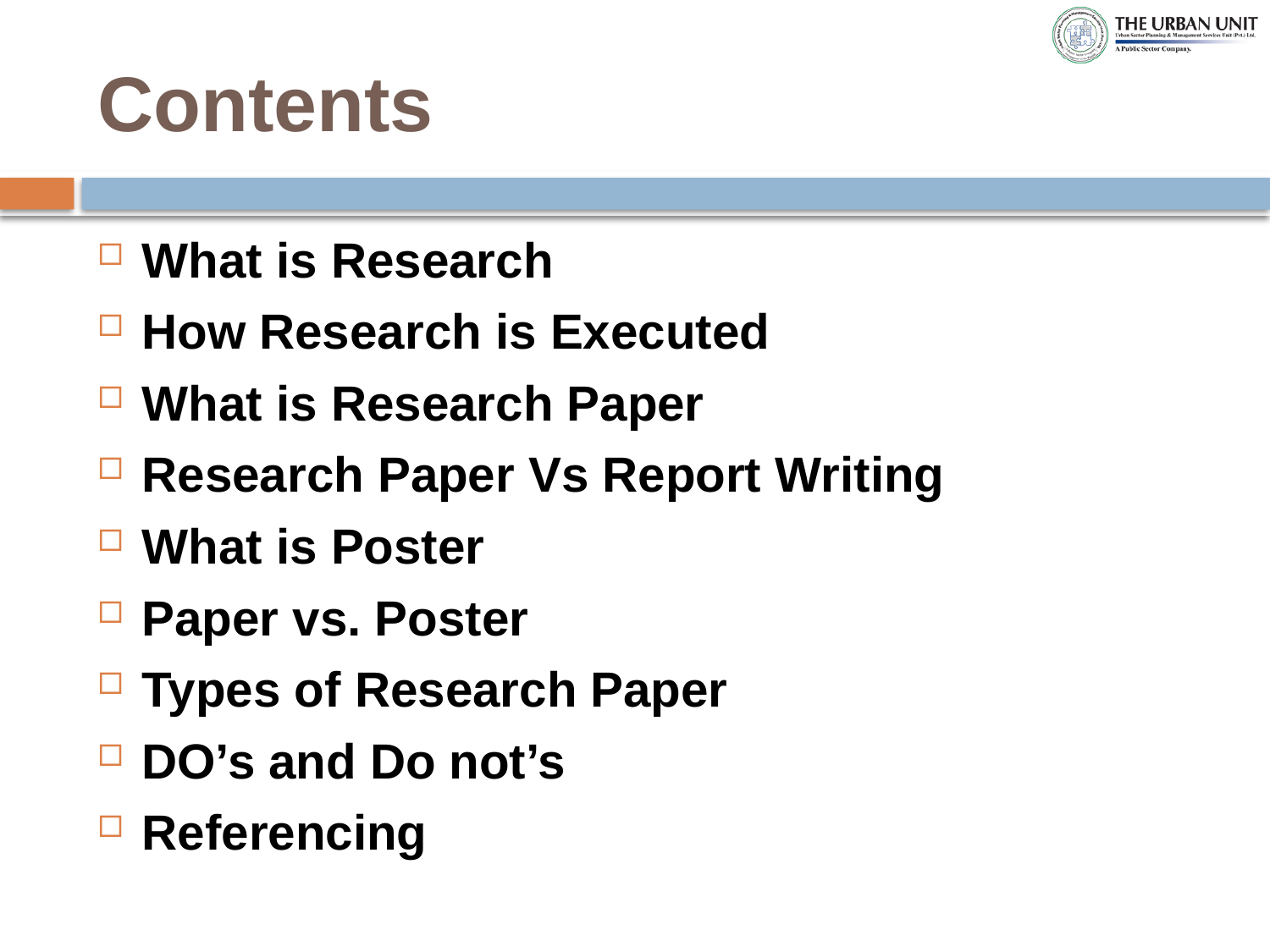

# Contents
What is Research
How Research is Executed
What is Research Paper
Research Paper Vs Report Writing
What is Poster
Paper vs. Poster
Types of Research Paper
DO’s and Do not’s
Referencing